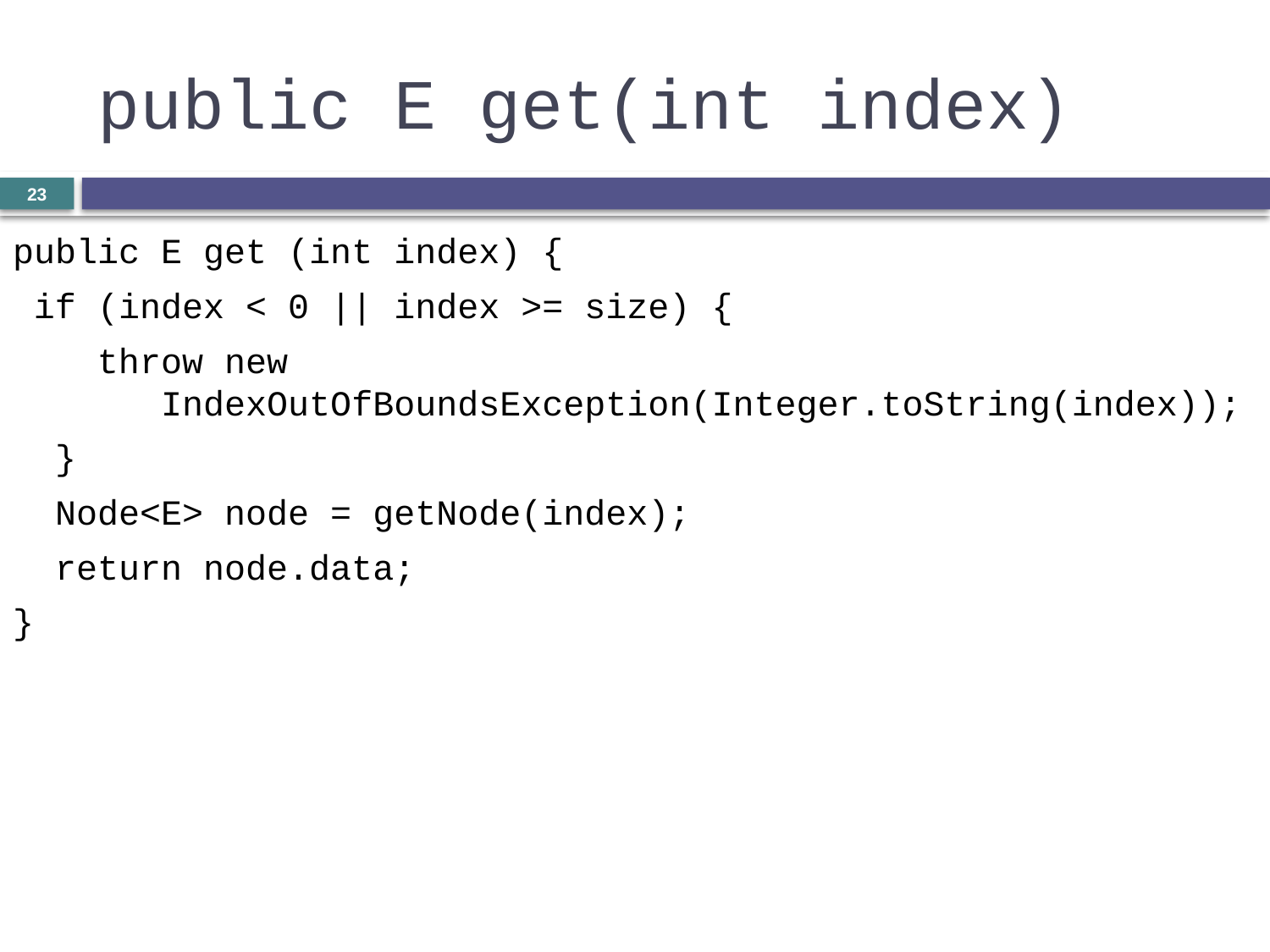

# public E get(int index)
23
public E get (int index) {
 if (index < 0 || index >= size) {
    throw new
       IndexOutOfBoundsException(Integer.toString(index));
  }
  Node<E> node = getNode(index);
  return node.data;
}